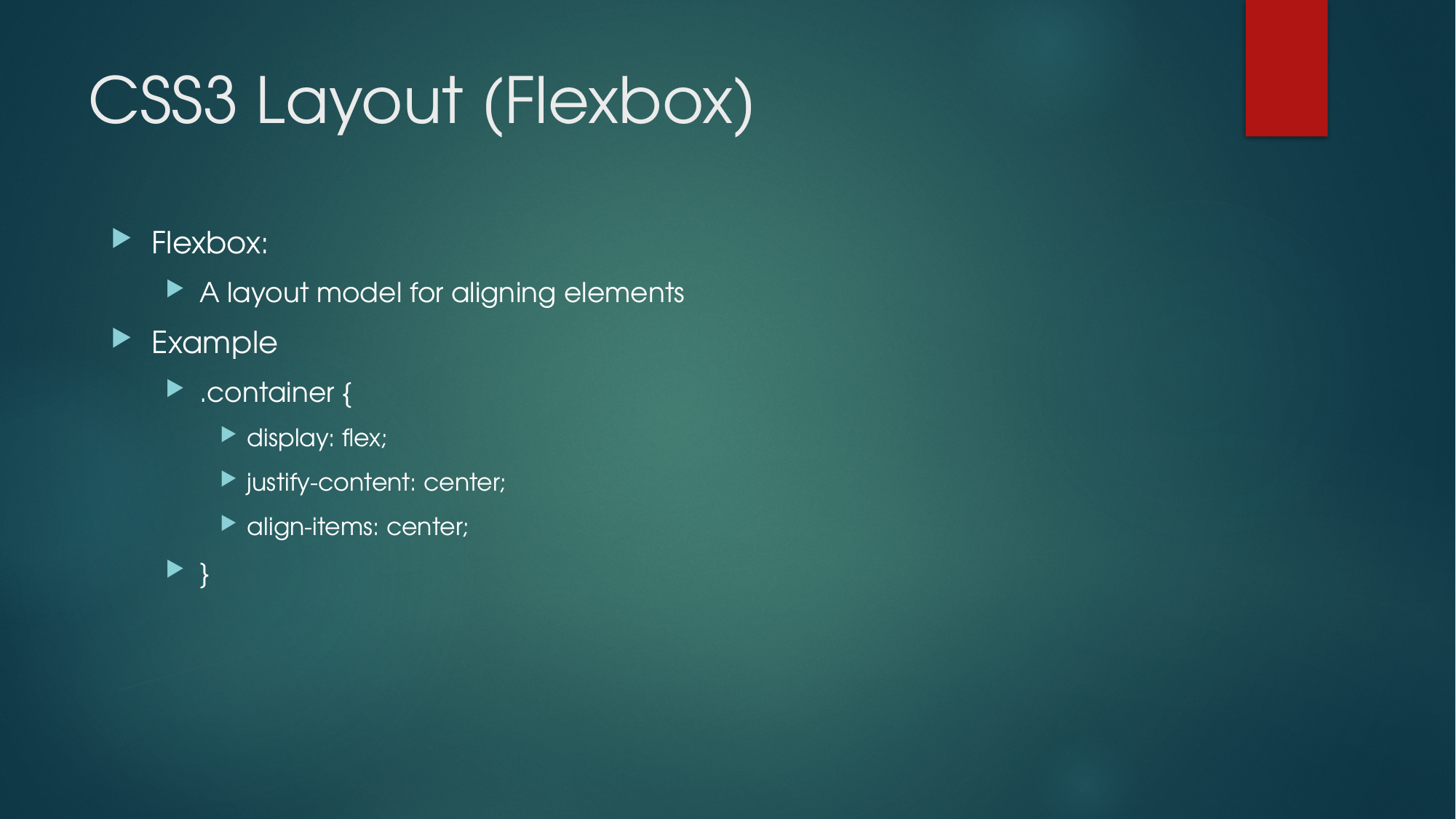

# CSS3 Layout (Flexbox)
Flexbox:
A layout model for aligning elements
Example
.container {
display: flex;
justify-content: center;
align-items: center;
}